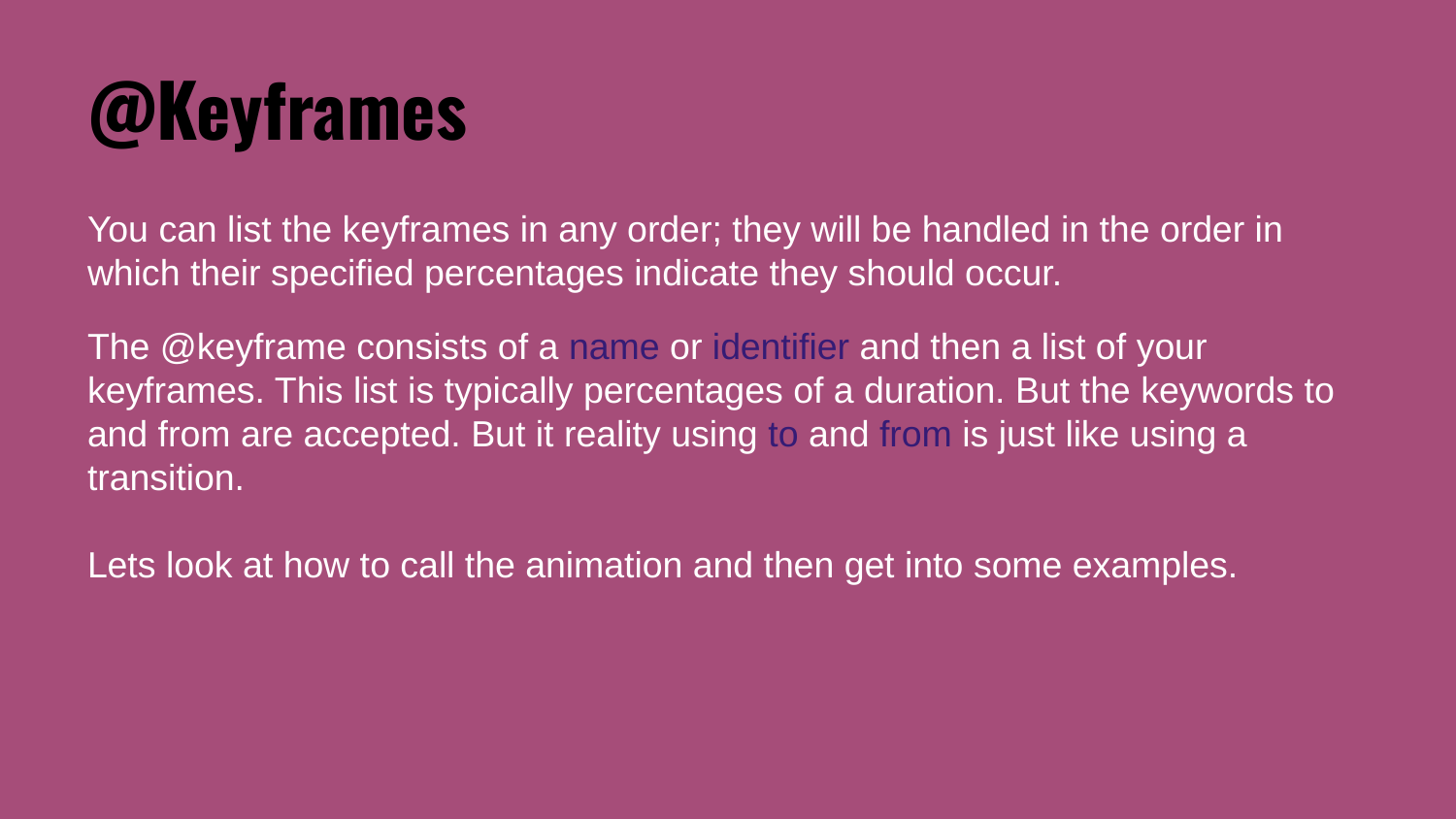

# @Keyframes
You can list the keyframes in any order; they will be handled in the order in which their specified percentages indicate they should occur.

The @keyframe consists of a name or identifier and then a list of your keyframes. This list is typically percentages of a duration. But the keywords to and from are accepted. But it reality using to and from is just like using a transition.

Lets look at how to call the animation and then get into some examples.